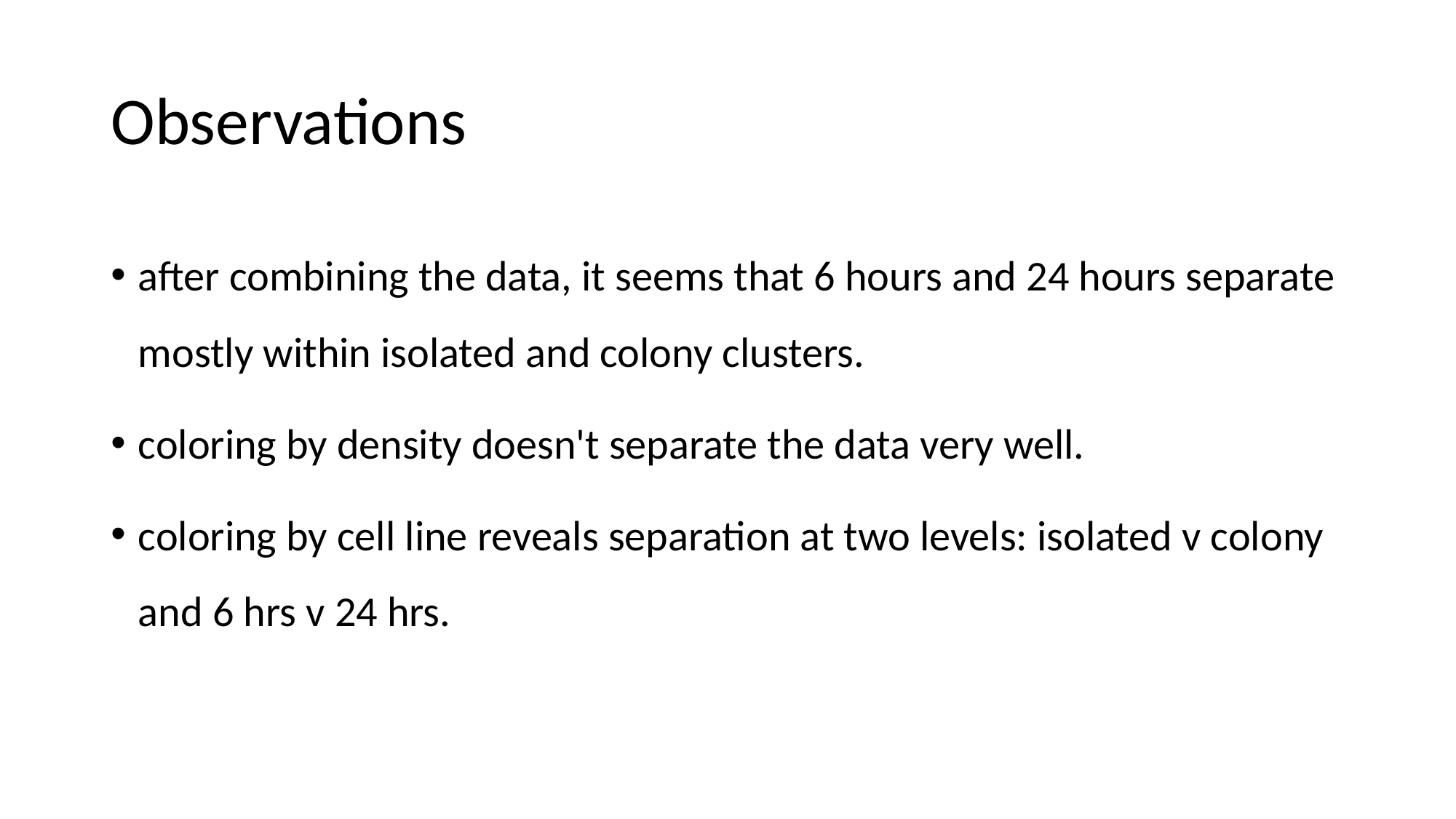

# Observations
after combining the data, it seems that 6 hours and 24 hours separate mostly within isolated and colony clusters.
coloring by density doesn't separate the data very well.
coloring by cell line reveals separation at two levels: isolated v colony and 6 hrs v 24 hrs.